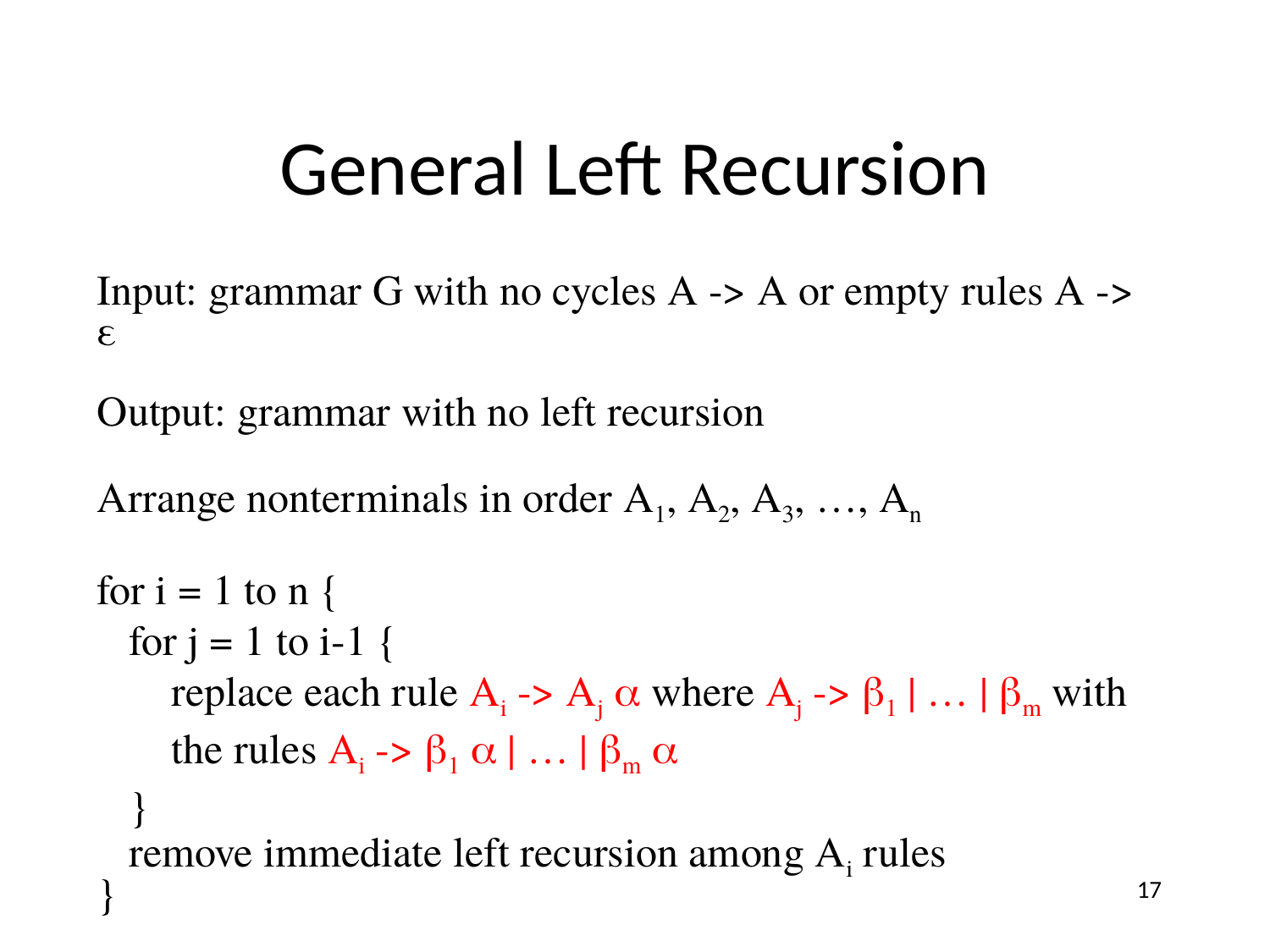

# General Left Recursion
Input: grammar G with no cycles A -> A or empty rules A -> ε

Output: grammar with no left recursion

Arrange nonterminals in order A1, A2, A3, …, An

for i = 1 to n {
   for j = 1 to i-1 {
       replace each rule Ai -> Aj α where Aj -> β1 | … | βm with
       the rules Ai -> β1 α | … | βm α
   }
   remove immediate left recursion among Ai rules
}
17